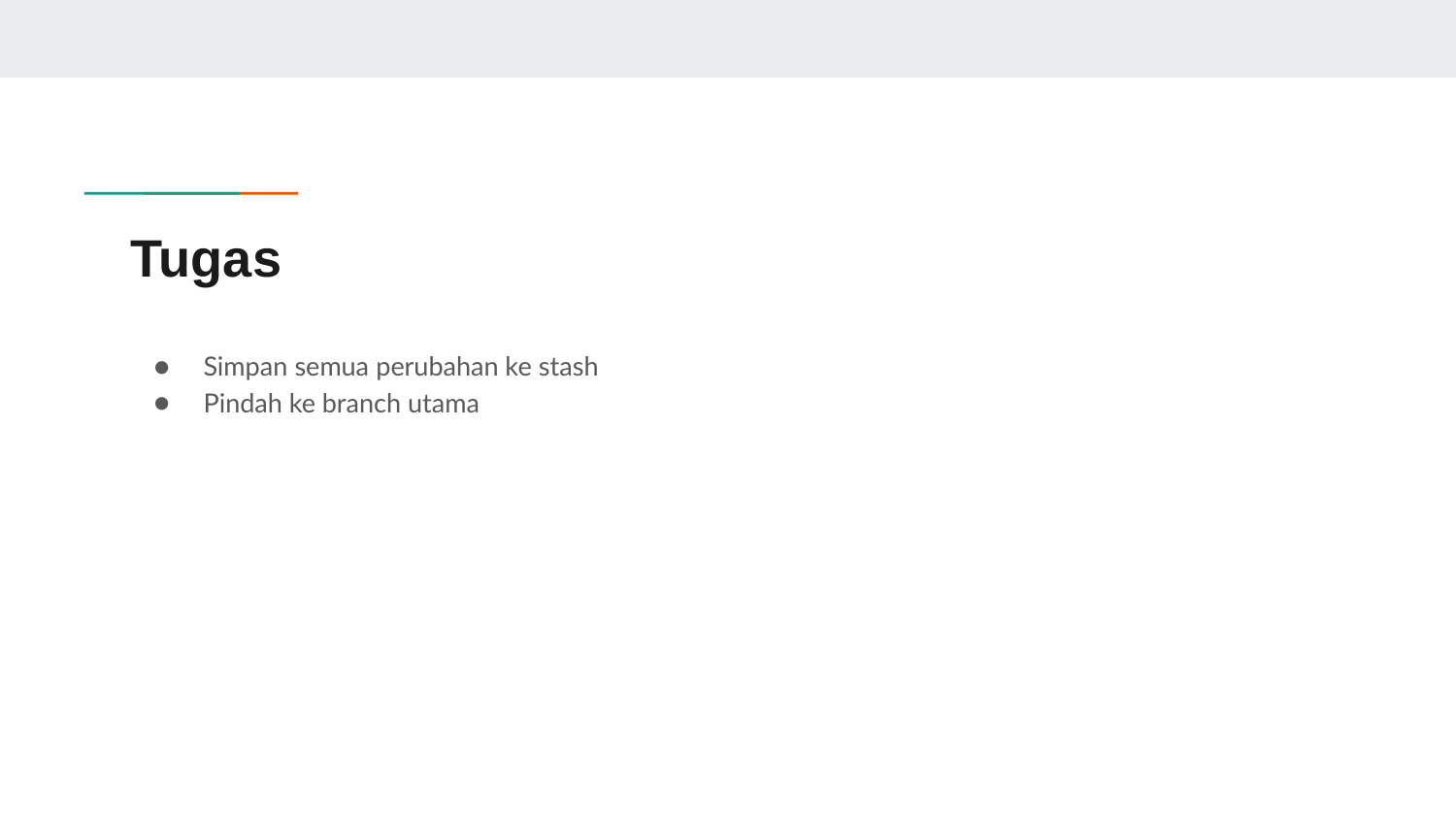

# Tugas
Simpan semua perubahan ke stash
Pindah ke branch utama